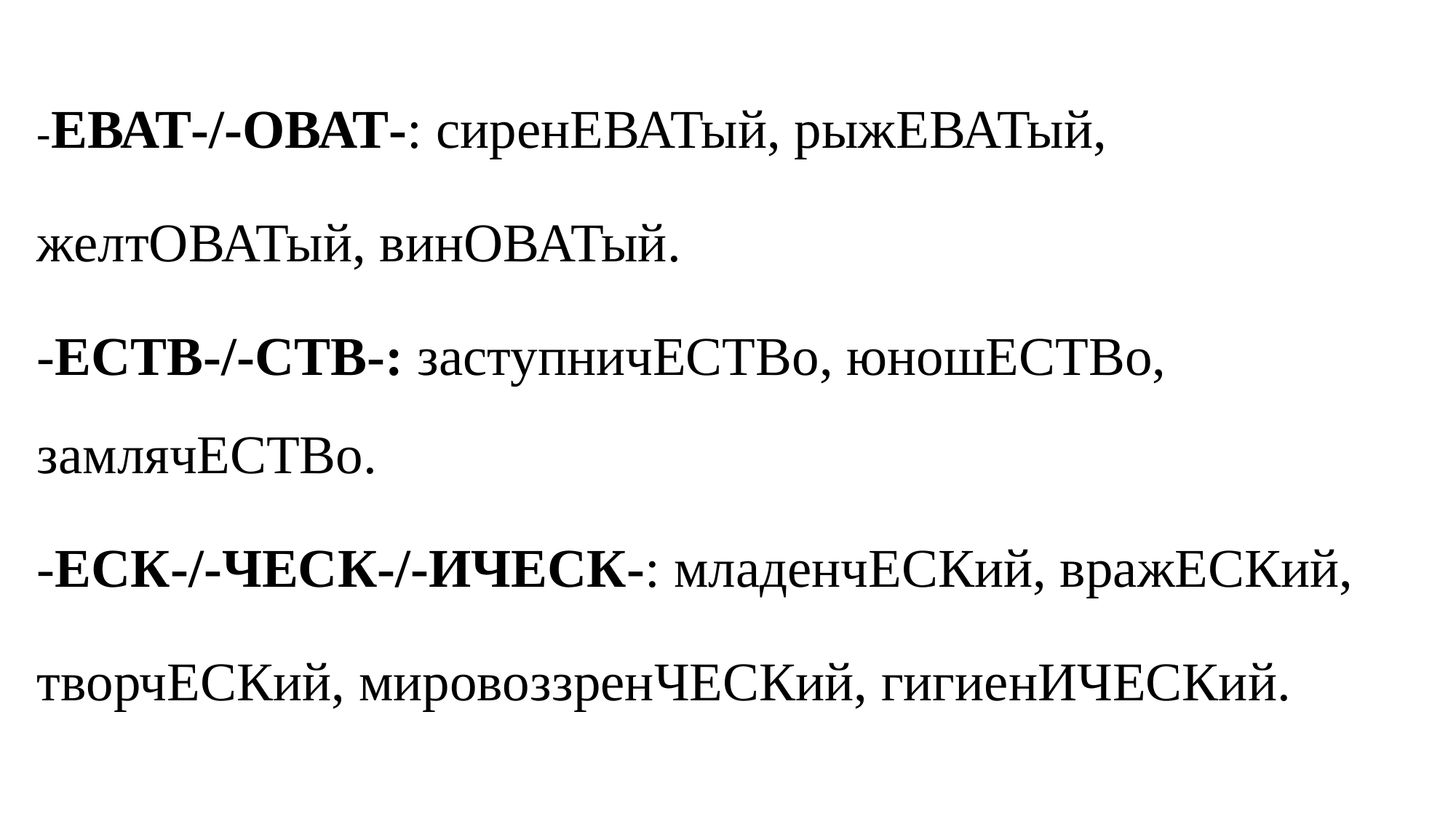

-ЕВАТ-/-ОВАТ-: сиренЕВАТый, рыжЕВАТый,
желтОВАТый, винОВАТый.
-ЕСТВ-/-СТВ-: заступничЕСТВо, юношЕСТВо, замлячЕСТВо.
-ЕСК-/-ЧЕСК-/-ИЧЕСК-: младенчЕСКий, вражЕСКий,
творчЕСКий, мировоззренЧЕСКий, гигиенИЧЕСКий.